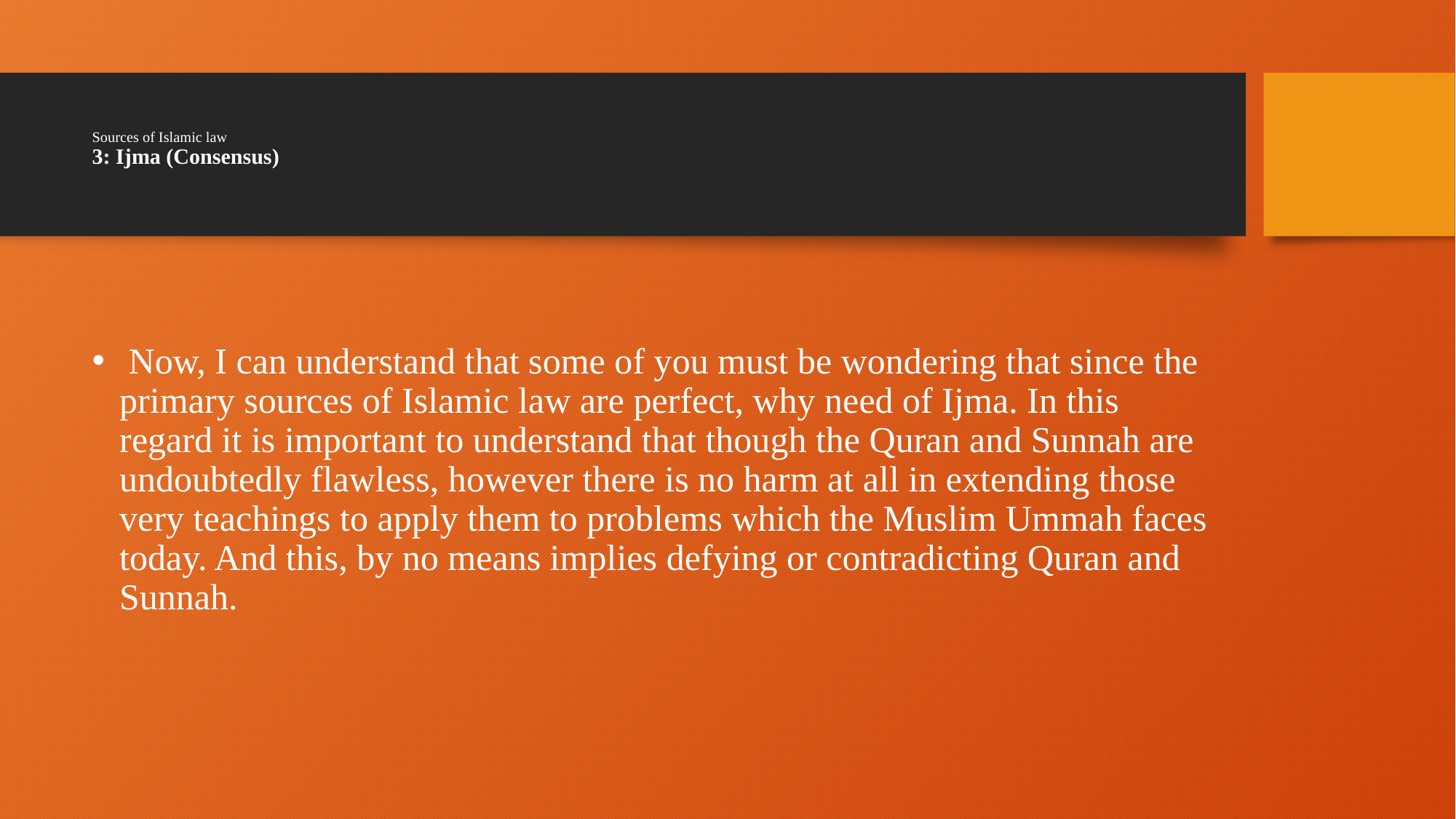

# Sources of Islamic law 3: Ijma (Consensus)
 Now, I can understand that some of you must be wondering that since the primary sources of Islamic law are perfect, why need of Ijma. In this regard it is important to understand that though the Quran and Sunnah are undoubtedly flawless, however there is no harm at all in extending those very teachings to apply them to problems which the Muslim Ummah faces today. And this, by no means implies defying or contradicting Quran and Sunnah.